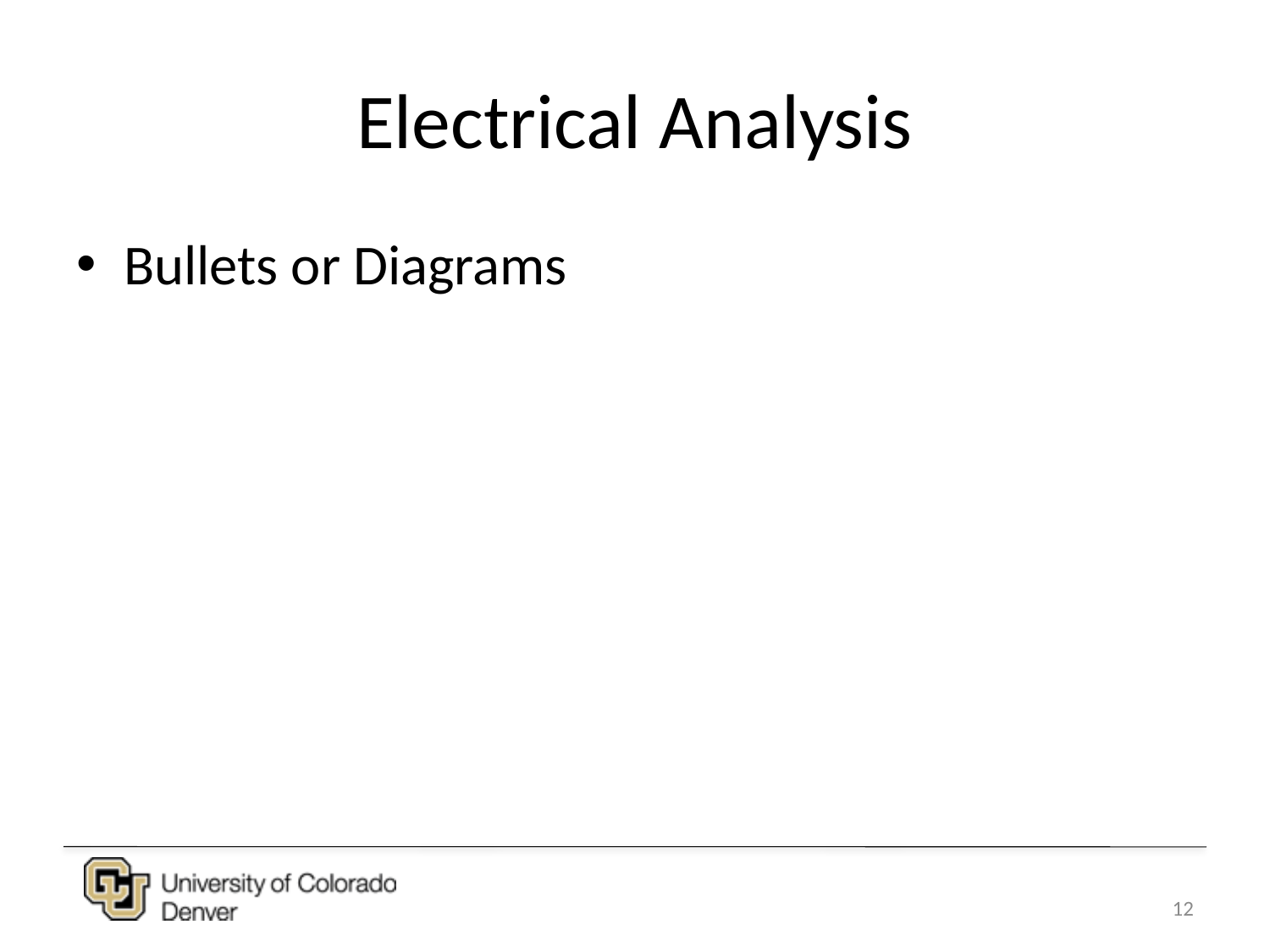

# Electrical Analysis
Bullets or Diagrams
12